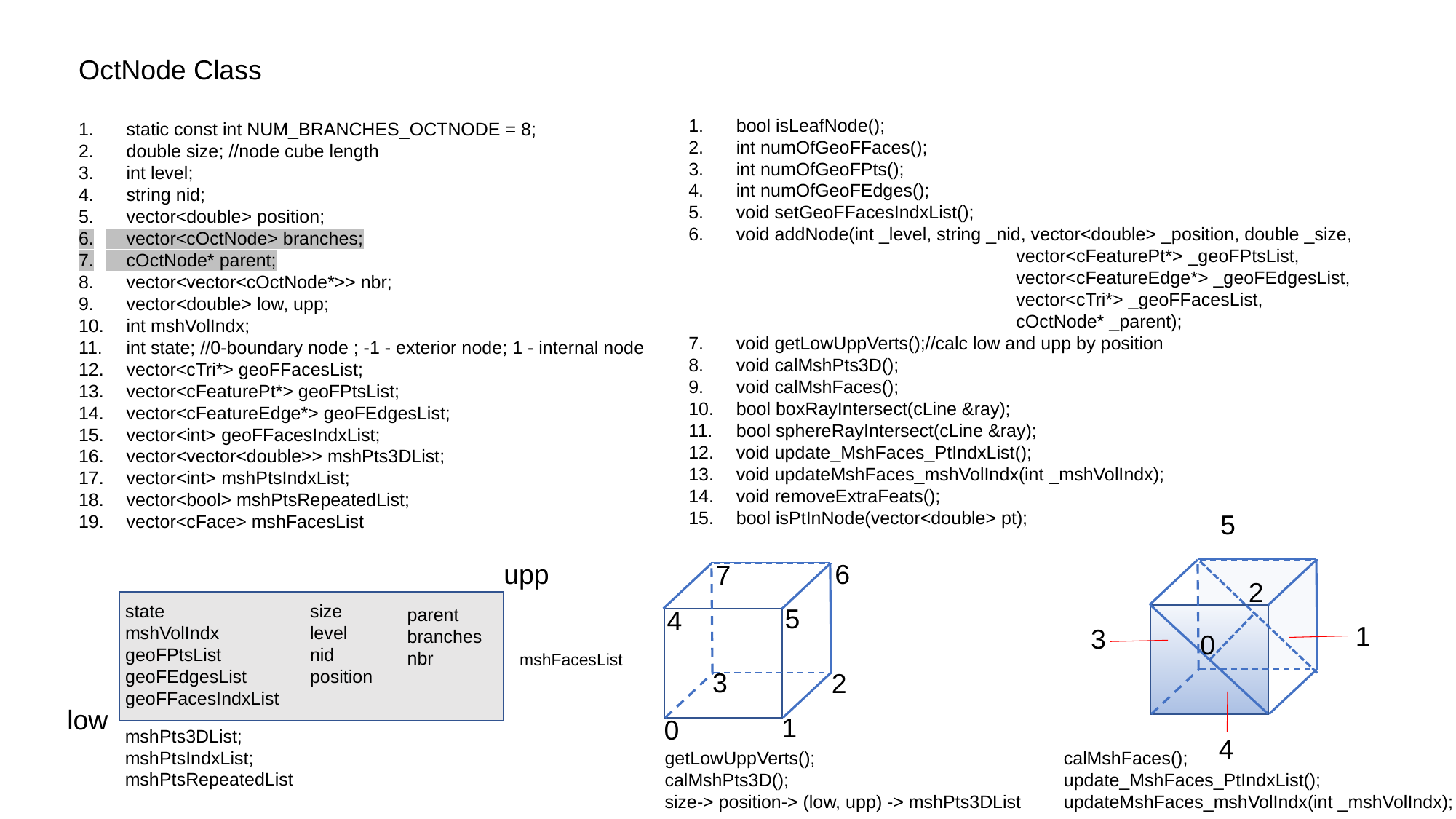

OctNode Class

    static const int NUM_BRANCHES_OCTNODE = 8;
    double size; //node cube length
    int level;
    string nid;
    vector<double> position;
    vector<cOctNode> branches;
    cOctNode* parent;
    vector<vector<cOctNode*>> nbr;
    vector<double> low, upp;
    int mshVolIndx;
    int state; //0-boundary node ; -1 - exterior node; 1 - internal node
    vector<cTri*> geoFFacesList;
    vector<cFeaturePt*> geoFPtsList;
    vector<cFeatureEdge*> geoFEdgesList;
    vector<int> geoFFacesIndxList;
    vector<vector<double>> mshPts3DList;
    vector<int> mshPtsIndxList;
    vector<bool> mshPtsRepeatedList;
    vector<cFace> mshFacesList

    bool isLeafNode();
    int numOfGeoFFaces();
    int numOfGeoFPts();
    int numOfGeoFEdges();
    void setGeoFFacesIndxList();
    void addNode(int _level, string _nid, vector<double> _position, double _size,
    			vector<cFeaturePt*> _geoFPtsList,
    			vector<cFeatureEdge*> _geoFEdgesList,
    			vector<cTri*> _geoFFacesList,
    			cOctNode* _parent);
    void getLowUppVerts();//calc low and upp by position
    void calMshPts3D();
    void calMshFaces();
    bool boxRayIntersect(cLine &ray);
    bool sphereRayIntersect(cLine &ray);
    void update_MshFaces_PtIndxList();
    void updateMshFaces_mshVolIndx(int _mshVolIndx);
    void removeExtraFeats();
    bool isPtInNode(vector<double> pt);
5

2

1
3
0
4
upp
6
7
5
4

3
2
1
0

size
level
nid
position
state
mshVolIndx
geoFPtsList
geoFEdgesList
geoFFacesIndxList
parent
branches
nbr
mshFacesList
low
mshPts3DList;
mshPtsIndxList;
mshPtsRepeatedList
getLowUppVerts();
calMshPts3D();
size-> position-> (low, upp) -> mshPts3DList
calMshFaces();
update_MshFaces_PtIndxList();
updateMshFaces_mshVolIndx(int _mshVolIndx);